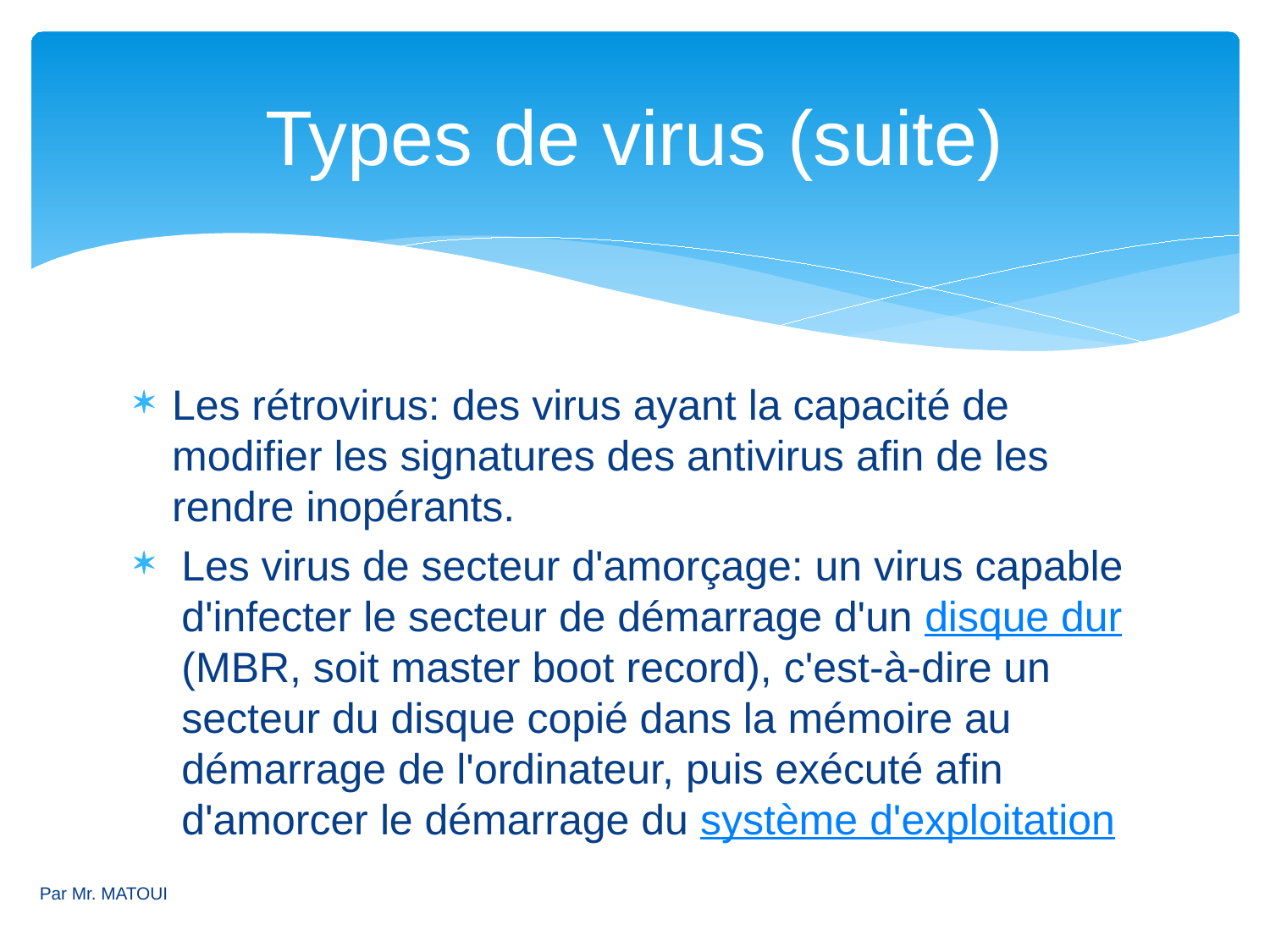

# Types de virus (suite)
Les rétrovirus: des virus ayant la capacité de modifier les signatures des antivirus afin de les rendre inopérants.
Les virus de secteur d'amorçage: un virus capable d'infecter le secteur de démarrage d'un disque dur (MBR, soit master boot record), c'est-à-dire un secteur du disque copié dans la mémoire au démarrage de l'ordinateur, puis exécuté afin d'amorcer le démarrage du système d'exploitation

Par Mr. MATOUI